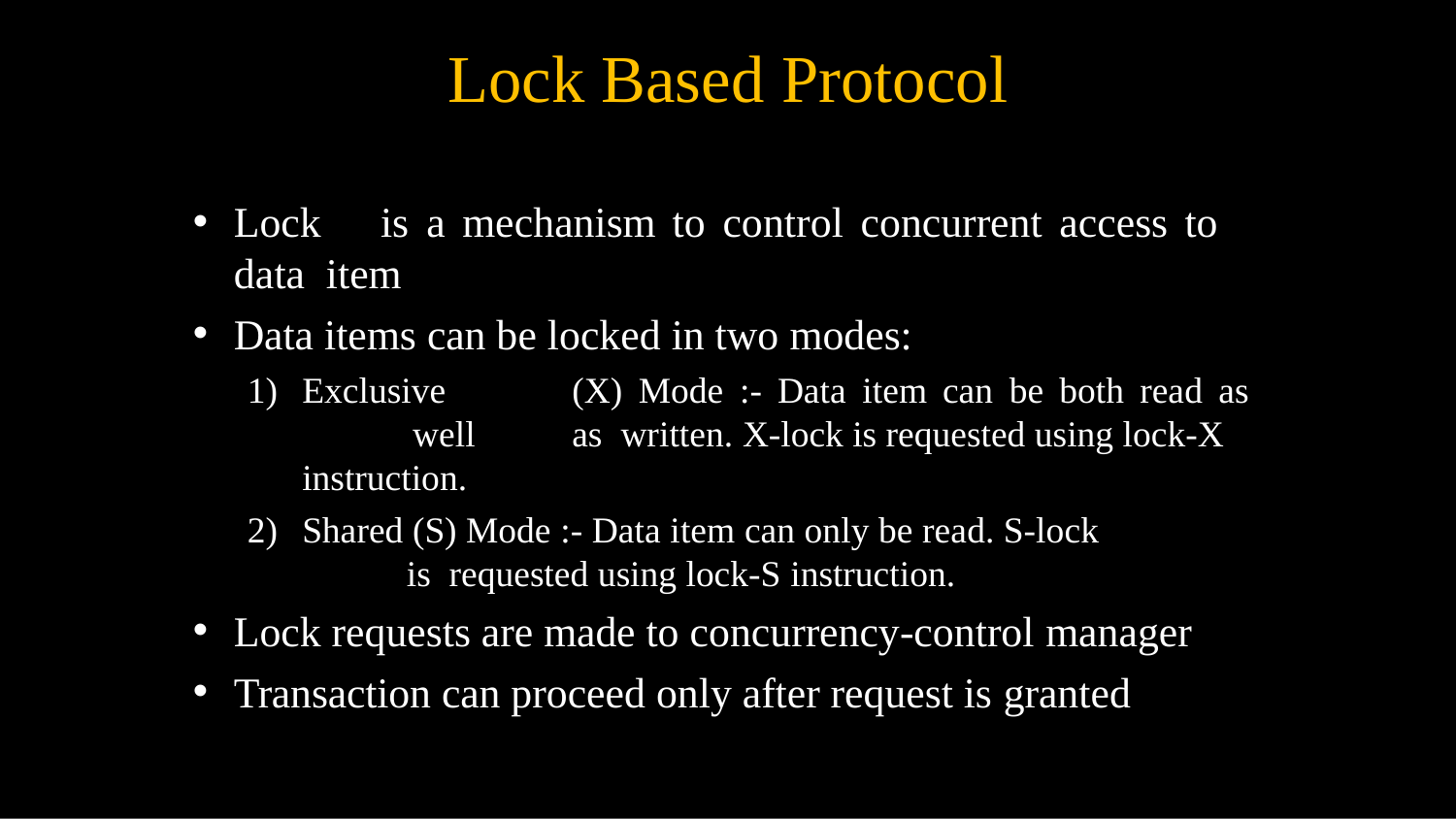

# Lock Based Protocol
Lock	is	a	mechanism	to	control	concurrent	access	to	data  item
Data items can be locked in two modes:
Exclusive	(X)	Mode	:-	Data	item	can	be	both	read	as	well	as  written. X-lock is requested using lock-X instruction.
Shared (S) Mode :- Data item can only be read. S-lock	is  requested using lock-S instruction.
Lock requests are made to concurrency-control manager
Transaction can proceed only after request is granted